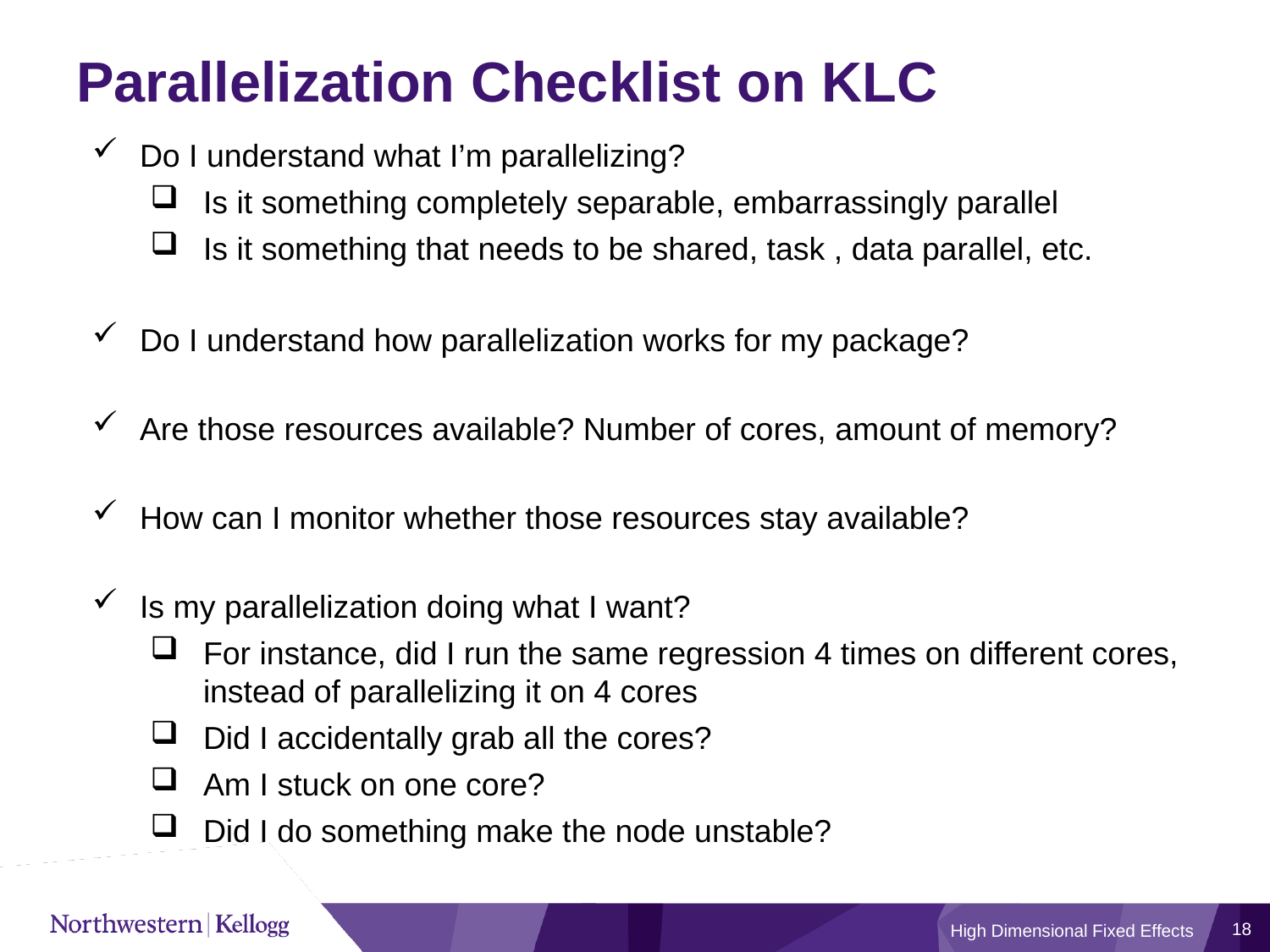

# Parallelization Checklist on KLC
Do I understand what I’m parallelizing?
Is it something completely separable, embarrassingly parallel
Is it something that needs to be shared, task , data parallel, etc.

Do I understand how parallelization works for my package?

Are those resources available? Number of cores, amount of memory?

How can I monitor whether those resources stay available?

Is my parallelization doing what I want?
For instance, did I run the same regression 4 times on different cores, instead of parallelizing it on 4 cores
Did I accidentally grab all the cores?
Am I stuck on one core?
Did I do something make the node unstable?

18
High Dimensional Fixed Effects